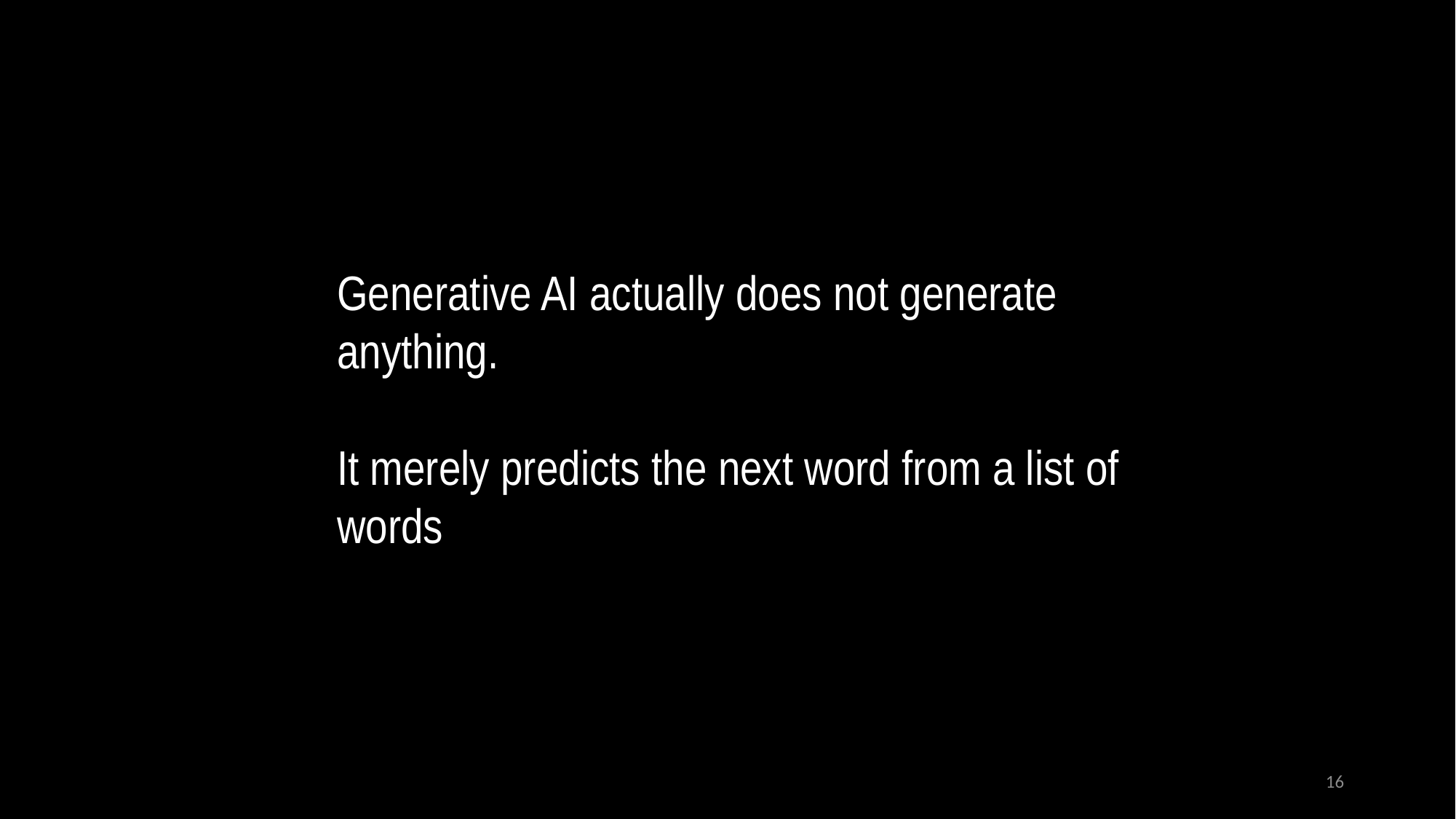

Generative AI actually does not generate anything.

It merely predicts the next word from a list of words
16